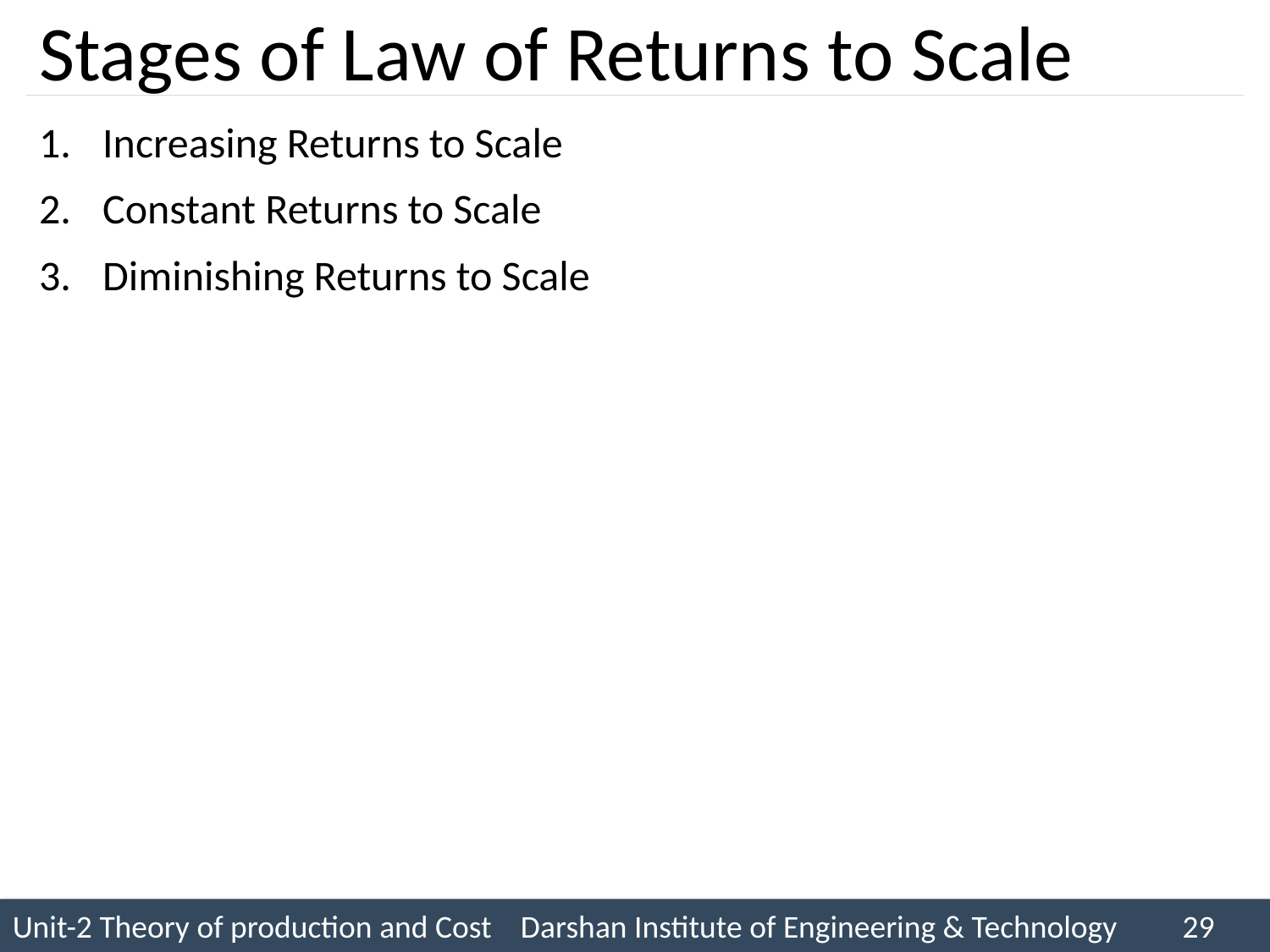

# Stages of Law of Returns to Scale
Increasing Returns to Scale
Constant Returns to Scale
Diminishing Returns to Scale